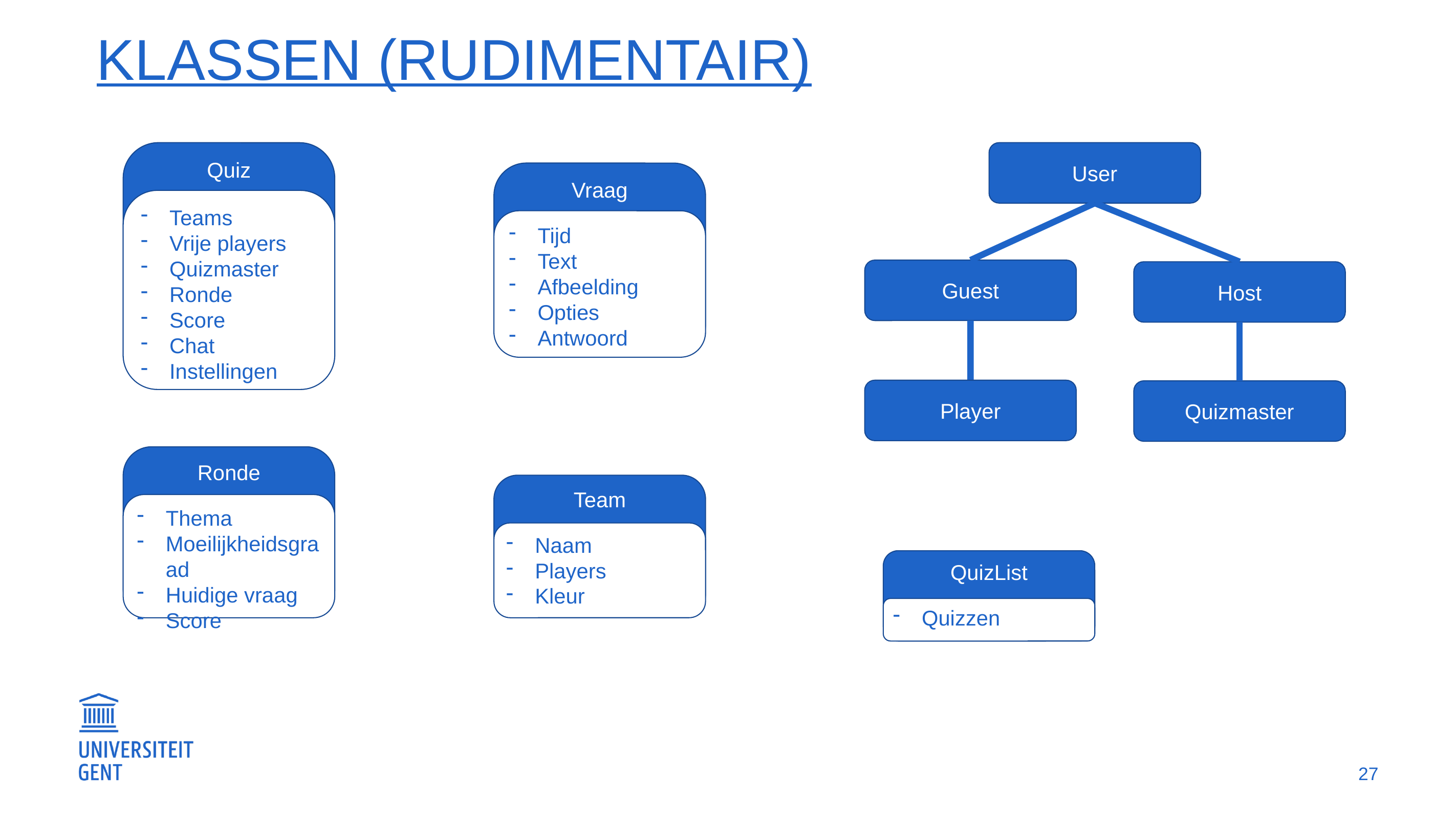

# Klassen (rudimentair)
Quiz
User
Vraag
Teams
Vrije players
Quizmaster
Ronde
Score
Chat
Instellingen

Tijd
Text
Afbeelding
Opties
Antwoord

Guest
Host
Player
Quizmaster
Ronde
Team
Thema
Moeilijkheidsgraad
Huidige vraag
Score
Naam
Players
Kleur

QuizList
Quizzen

27